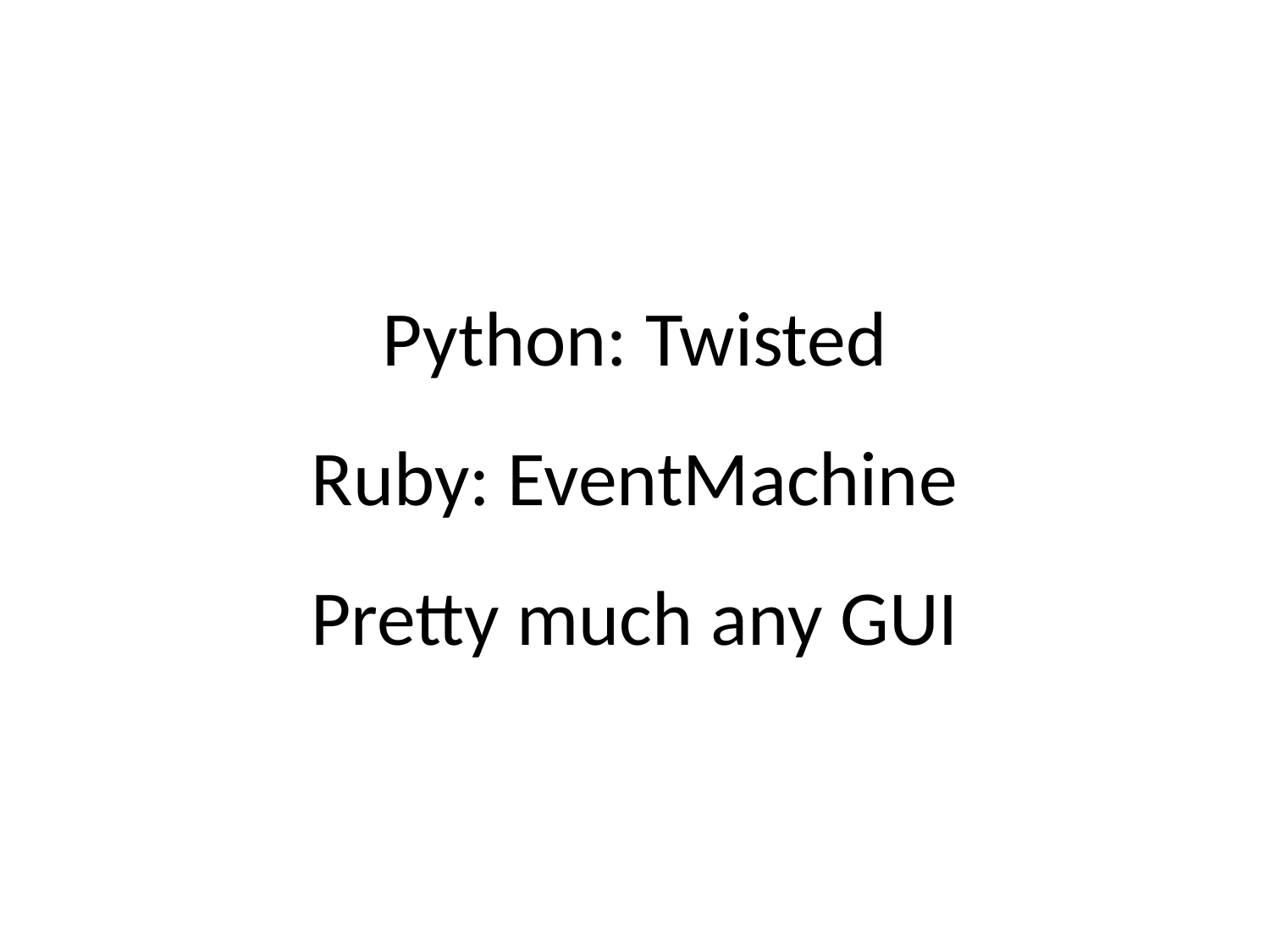

# Python: Twisted Ruby: EventMachine Pretty much any GUI